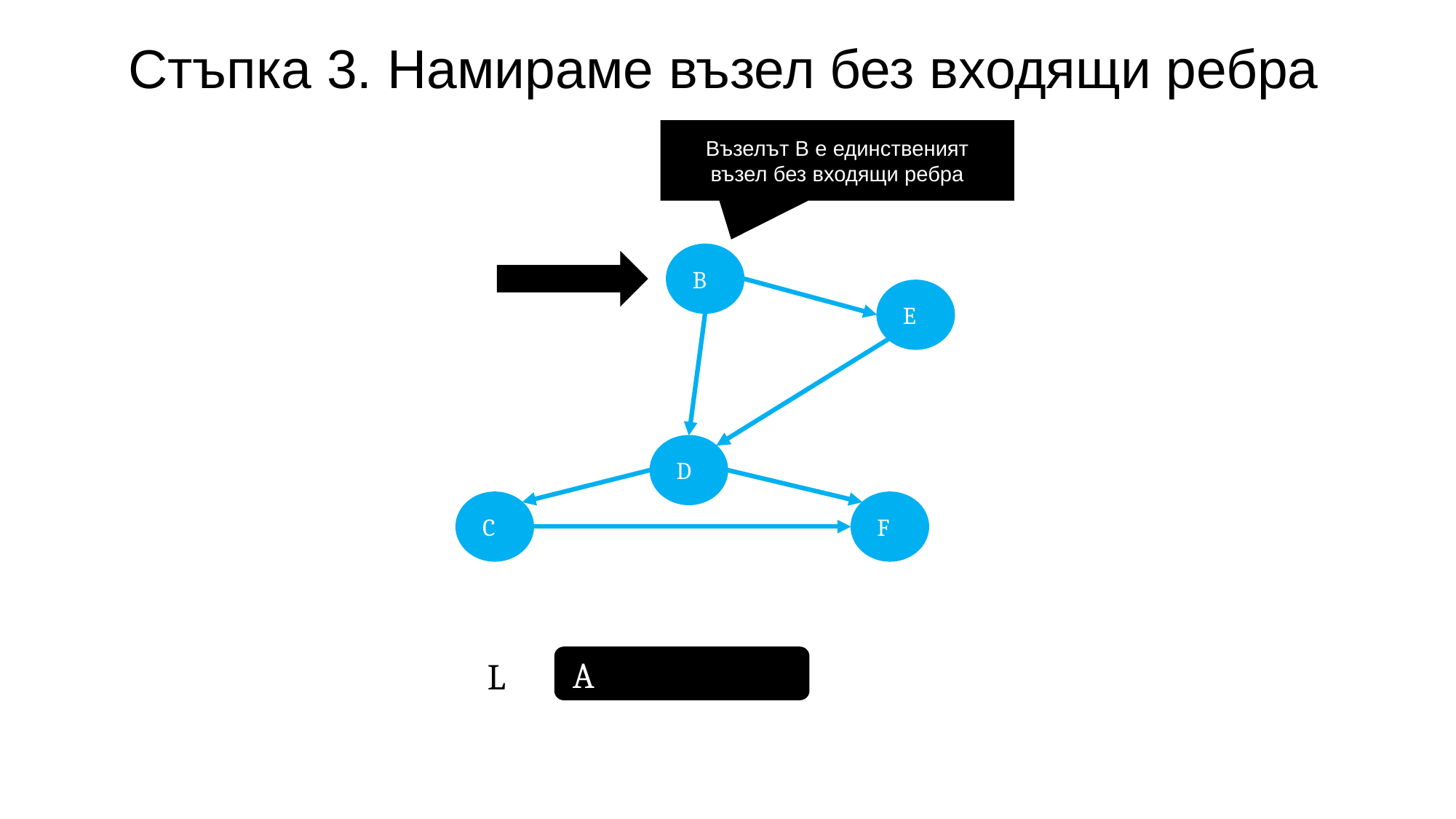

Стъпка 3. Намираме възел без входящи ребра
Възелът В е единственият възел без входящи ребра
B

E
D
C
F
L
A